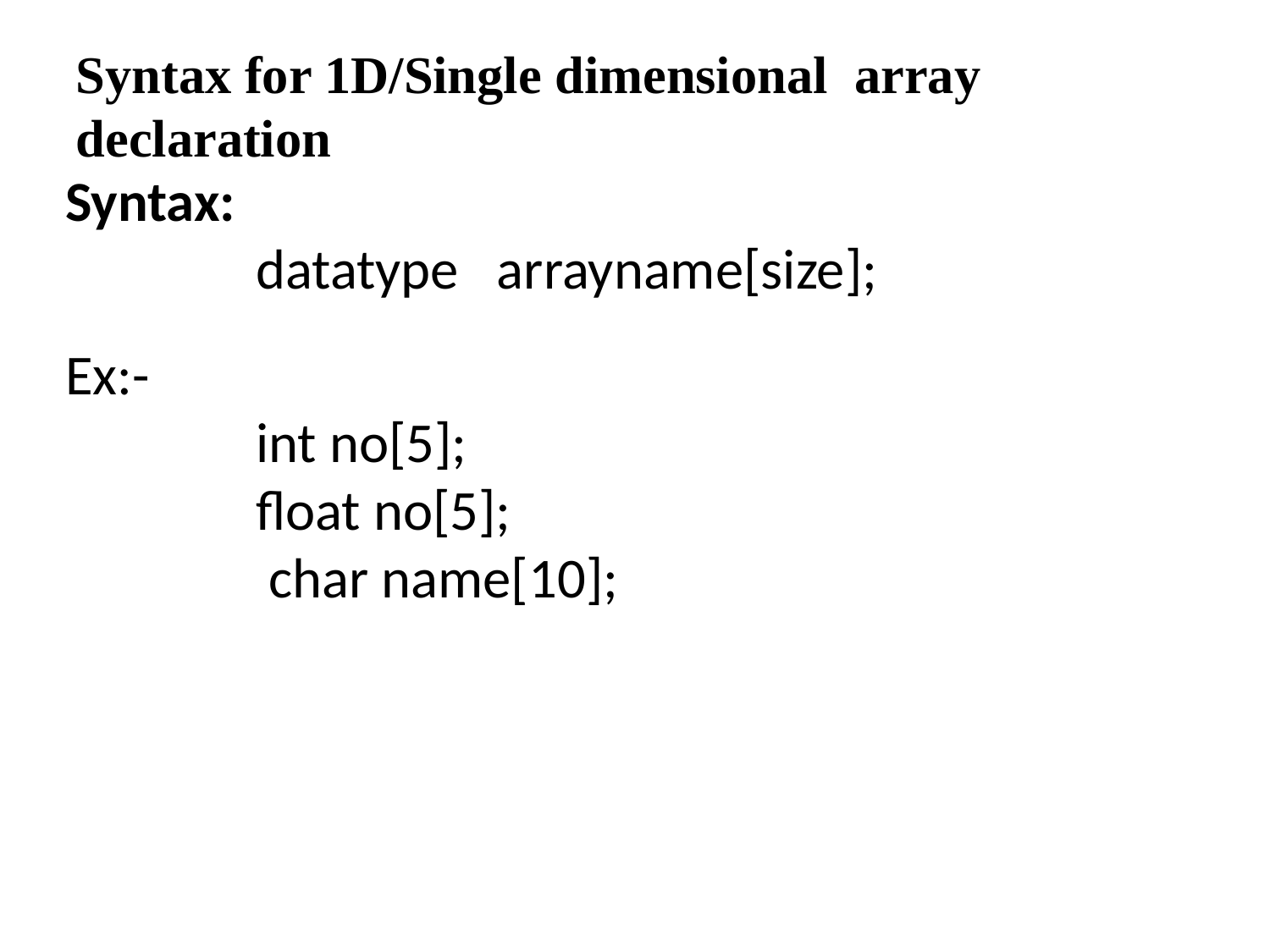

Syntax for 1D/Single dimensional  array declaration
Syntax:
               datatype   arrayname[size];

Ex:-
               int no[5];
               float no[5];
                char name[10];